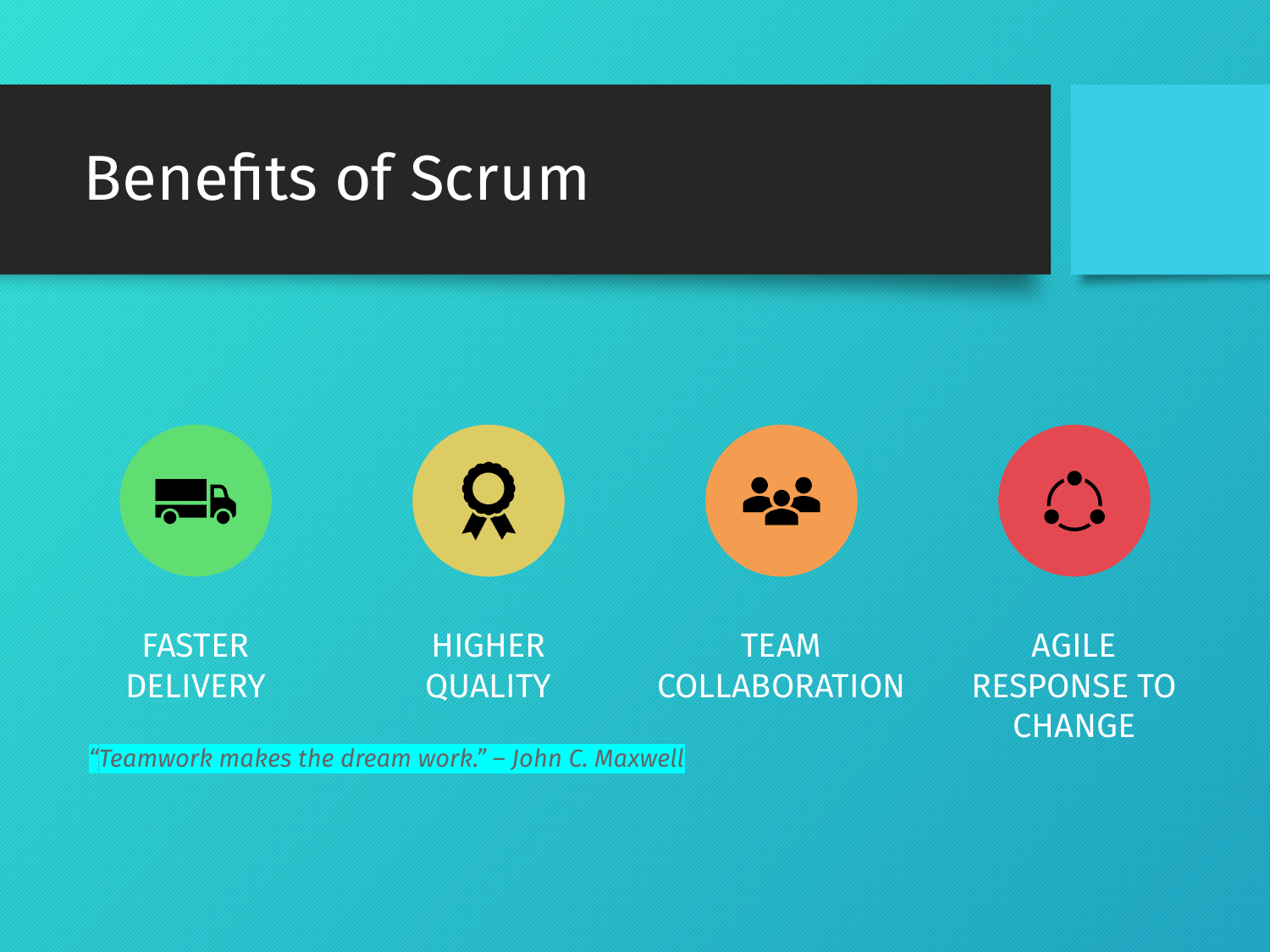

# Benefits of Scrum
Faster delivery
Higher quality
Team collaboration
Agile response to change

“Teamwork makes the dream work.” – John C. Maxwell